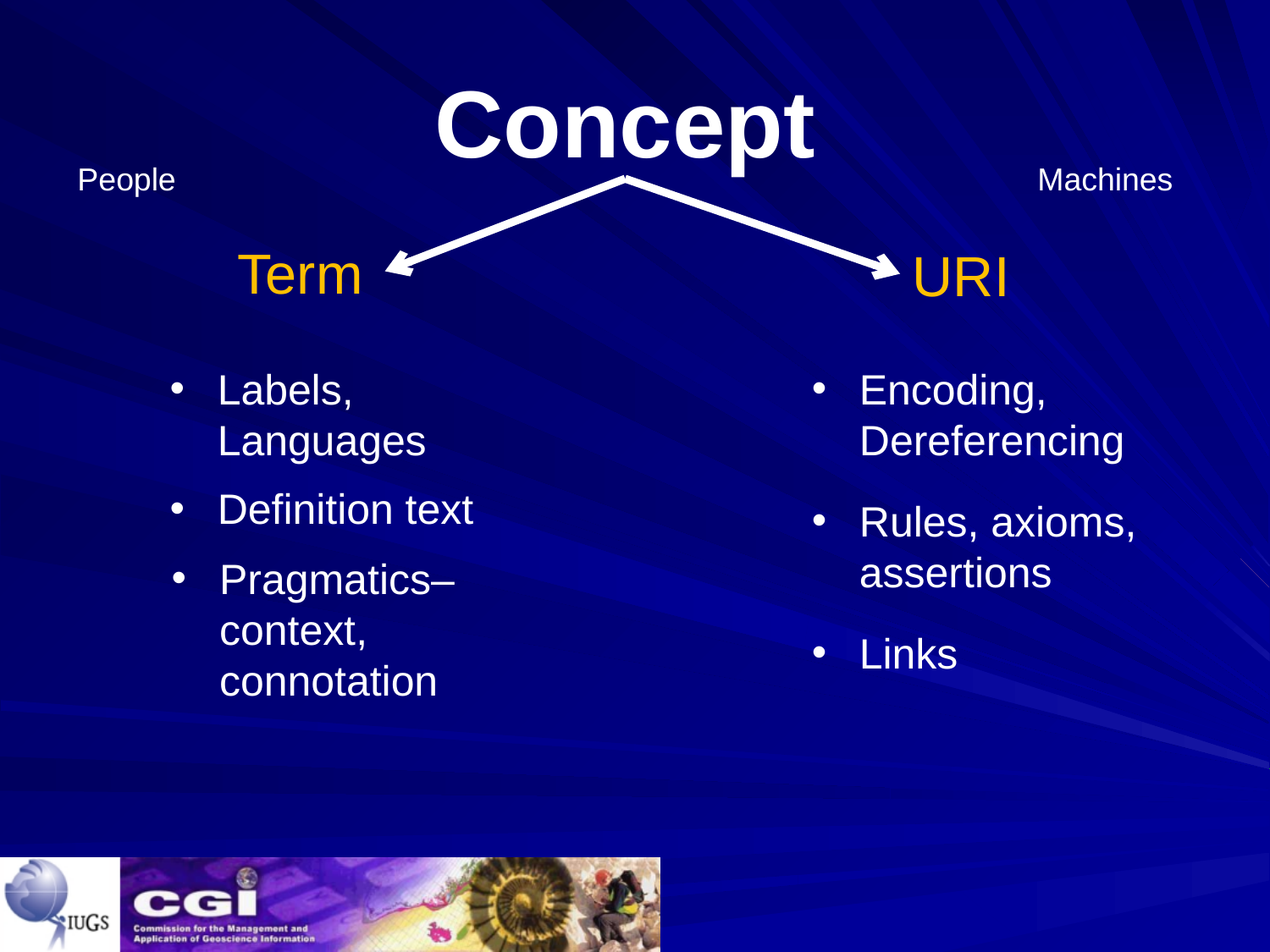

# Concept
People
Machines
Term
URI
Encoding, Dereferencing
Labels, Languages
Definition text
Rules, axioms, assertions
Pragmatics– context, connotation
Links